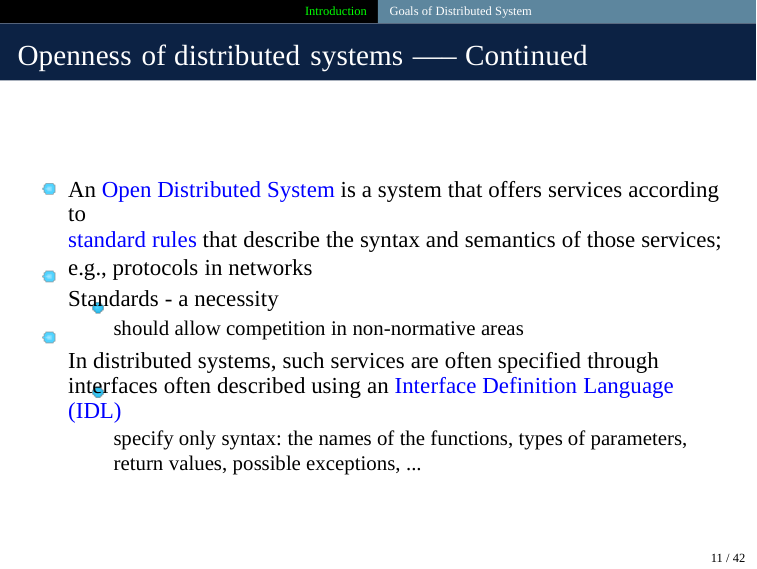

Introduction      Goals of Distributed System

Openness of distributed systems —– Continued
An Open Distributed System is a system that offers services according to
standard rules that describe the syntax and semantics of those services;
e.g., protocols in networks
Standards - a necessity
should allow competition in non-normative areas
In distributed systems, such services are often specified through interfaces often described using an Interface Definition Language (IDL)
specify only syntax: the names of the functions, types of parameters, return values, possible exceptions, ...
11 / 42